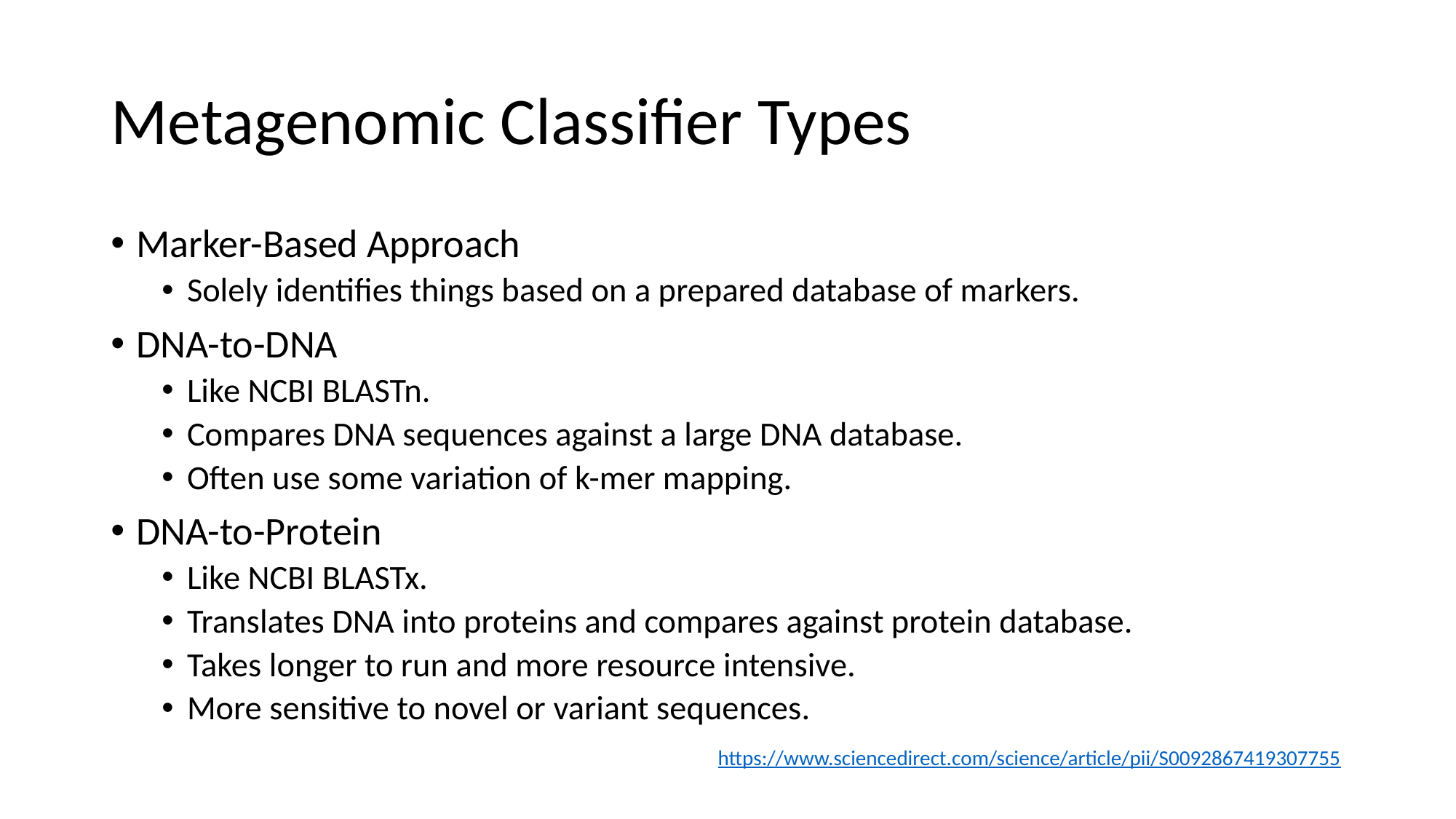

# Metagenomic Classifier Types
Marker-Based Approach
Solely identifies things based on a prepared database of markers.
DNA-to-DNA
Like NCBI BLASTn.
Compares DNA sequences against a large DNA database.
Often use some variation of k-mer mapping.
DNA-to-Protein
Like NCBI BLASTx.
Translates DNA into proteins and compares against protein database.
Takes longer to run and more resource intensive.
More sensitive to novel or variant sequences.
https://www.sciencedirect.com/science/article/pii/S0092867419307755